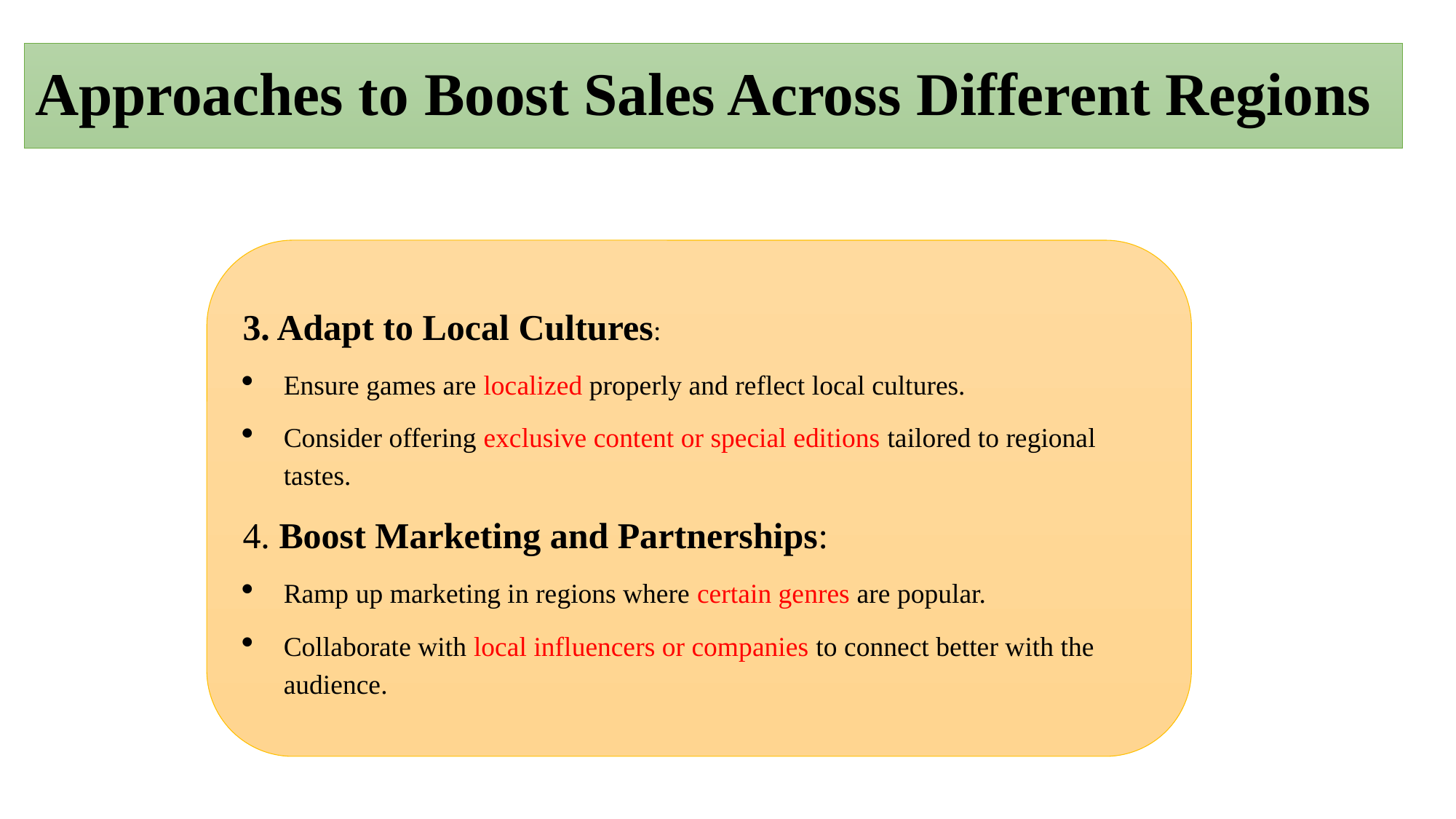

# Approaches to Boost Sales Across Different Regions
3. Adapt to Local Cultures:
Ensure games are localized properly and reflect local cultures.
Consider offering exclusive content or special editions tailored to regional tastes.
4. Boost Marketing and Partnerships:
Ramp up marketing in regions where certain genres are popular.
Collaborate with local influencers or companies to connect better with the audience.